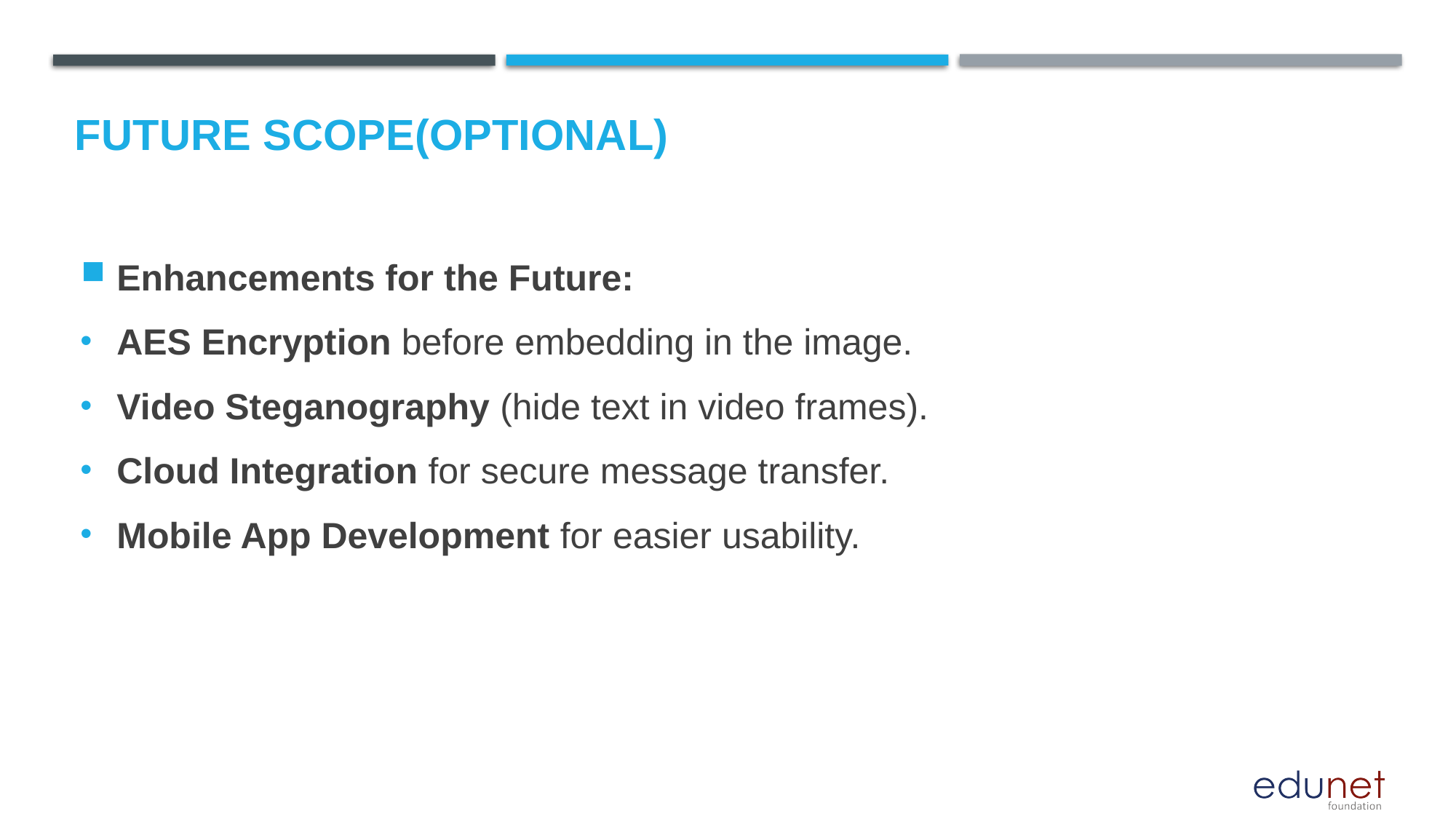

Future scope(optional)
Enhancements for the Future:
AES Encryption before embedding in the image.
Video Steganography (hide text in video frames).
Cloud Integration for secure message transfer.
Mobile App Development for easier usability.